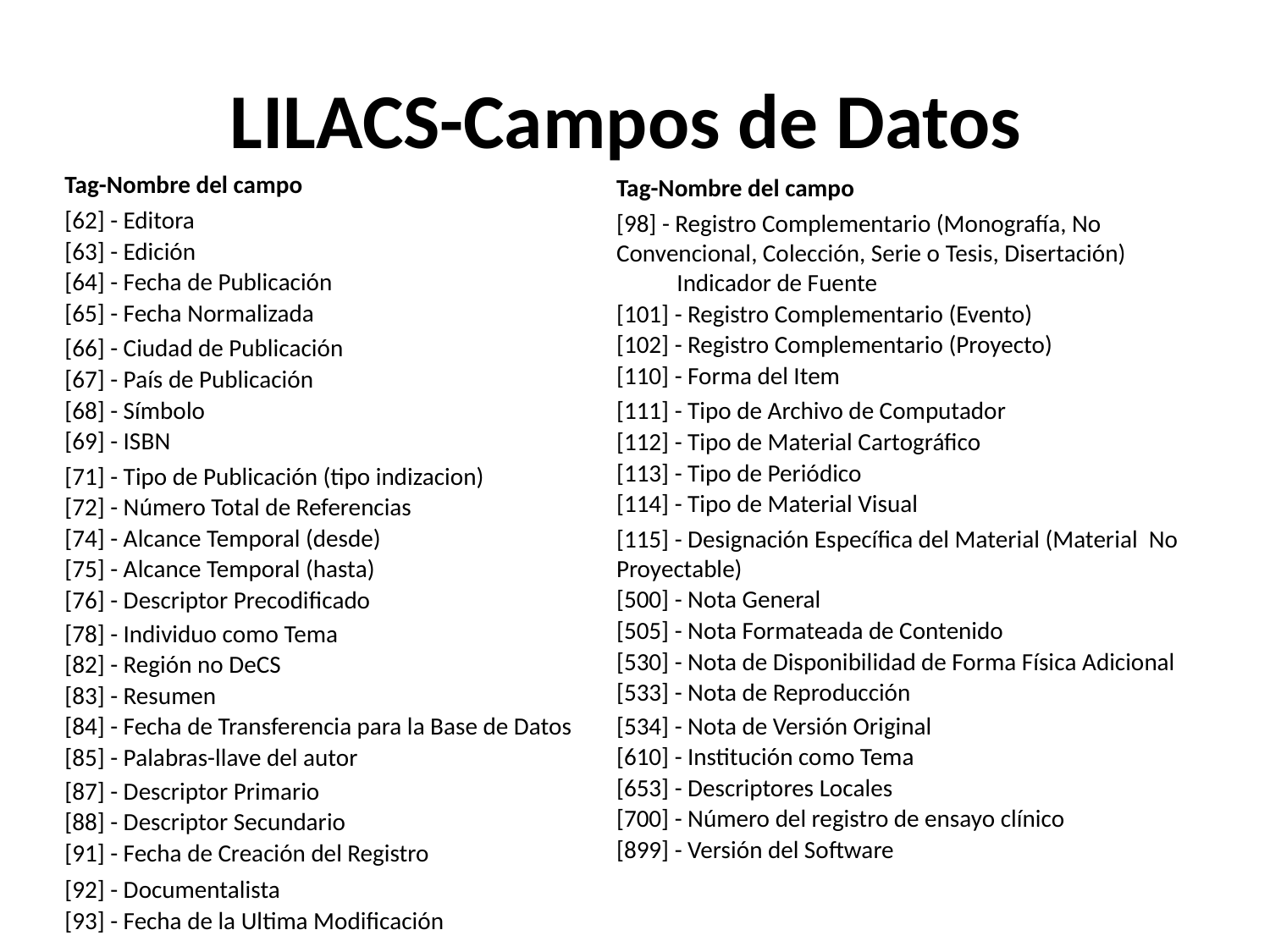

# LILACS-Campos de Datos
| Tag-Nombre del campo |
| --- |
| [62] - Editora |
| [63] - Edición |
| [64] - Fecha de Publicación |
| [65] - Fecha Normalizada |
| [66] - Ciudad de Publicación |
| [67] - País de Publicación |
| [68] - Símbolo |
| [69] - ISBN |
| [71] - Tipo de Publicación (tipo indizacion) |
| [72] - Número Total de Referencias |
| [74] - Alcance Temporal (desde) |
| [75] - Alcance Temporal (hasta) |
| [76] - Descriptor Precodificado |
| [78] - Individuo como Tema |
| [82] - Región no DeCS |
| [83] - Resumen |
| [84] - Fecha de Transferencia para la Base de Datos |
| [85] - Palabras-llave del autor |
| [87] - Descriptor Primario |
| [88] - Descriptor Secundario |
| [91] - Fecha de Creación del Registro |
| [92] - Documentalista |
| [93] - Fecha de la Ultima Modificación |
| Tag-Nombre del campo |
| --- |
| [98] - Registro Complementario (Monografía, No Convencional, Colección, Serie o Tesis, Disertación) Indicador de Fuente |
| [101] - Registro Complementario (Evento) |
| [102] - Registro Complementario (Proyecto) |
| [110] - Forma del Item |
| [111] - Tipo de Archivo de Computador |
| [112] - Tipo de Material Cartográfico |
| [113] - Tipo de Periódico |
| [114] - Tipo de Material Visual |
| [115] - Designación Específica del Material (Material No Proyectable) |
| [500] - Nota General |
| [505] - Nota Formateada de Contenido |
| [530] - Nota de Disponibilidad de Forma Física Adicional |
| [533] - Nota de Reproducción |
| [534] - Nota de Versión Original |
| [610] - Institución como Tema |
| [653] - Descriptores Locales |
| [700] - Número del registro de ensayo clínico |
| [899] - Versión del Software |